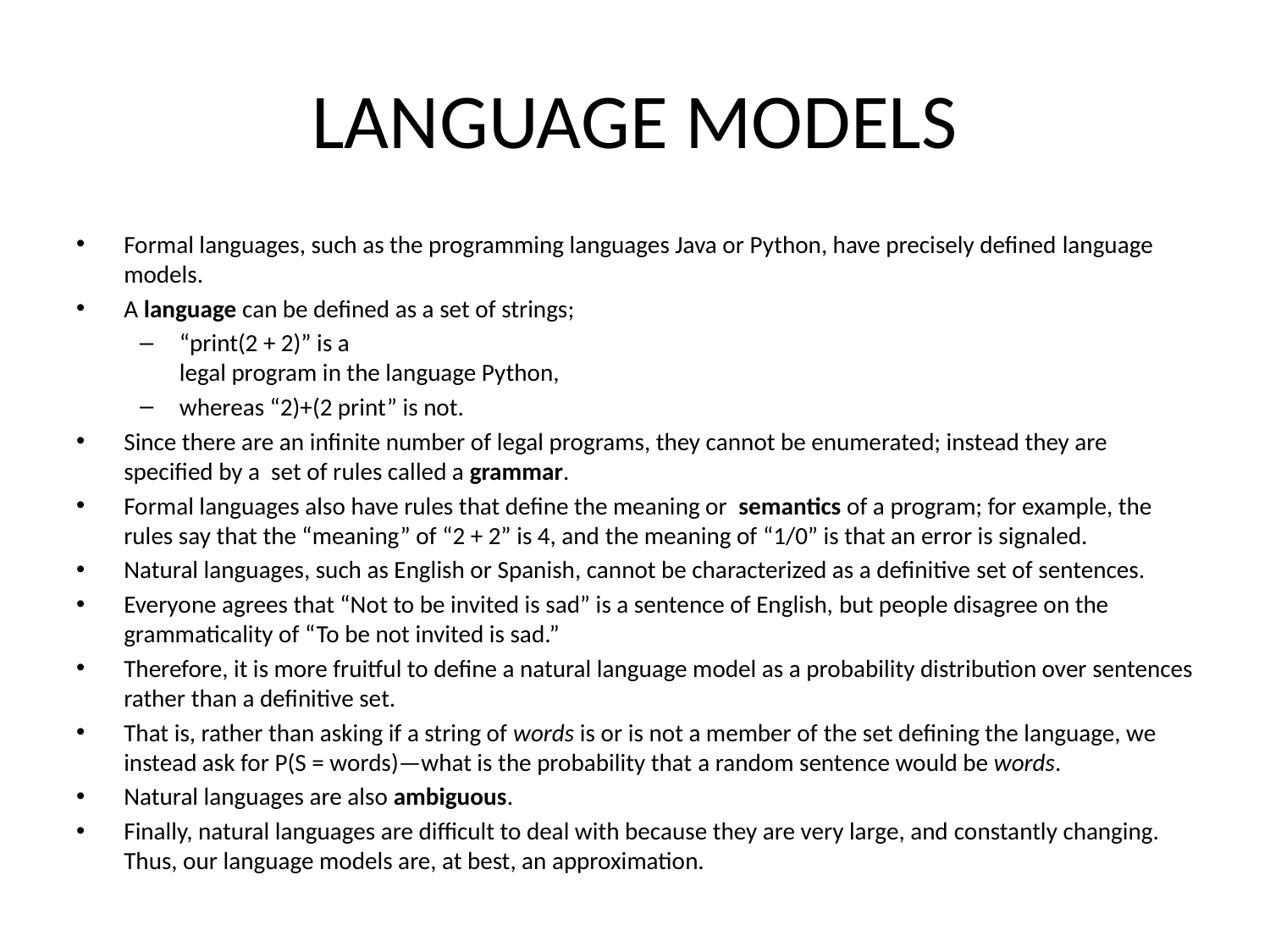

# LANGUAGE MODELS
Formal languages, such as the programming languages Java or Python, have precisely defined language models.
A language can be defined as a set of strings;
“print(2 + 2)” is a
legal program in the language Python,
whereas “2)+(2 print” is not.
Since there are an infinite number of legal programs, they cannot be enumerated; instead they are specified by a  set of rules called a grammar.
Formal languages also have rules that define the meaning or  semantics of a program; for example, the rules say that the “meaning” of “2 + 2” is 4, and the meaning of “1/0” is that an error is signaled.
Natural languages, such as English or Spanish, cannot be characterized as a definitive set of sentences.
Everyone agrees that “Not to be invited is sad” is a sentence of English, but people disagree on the grammaticality of “To be not invited is sad.”
Therefore, it is more fruitful to define a natural language model as a probability distribution over sentences rather than a definitive set.
That is, rather than asking if a string of words is or is not a member of the set defining the language, we instead ask for P(S = words)—what is the probability that a random sentence would be words.
Natural languages are also ambiguous.
Finally, natural languages are difficult to deal with because they are very large, and constantly changing. Thus, our language models are, at best, an approximation.